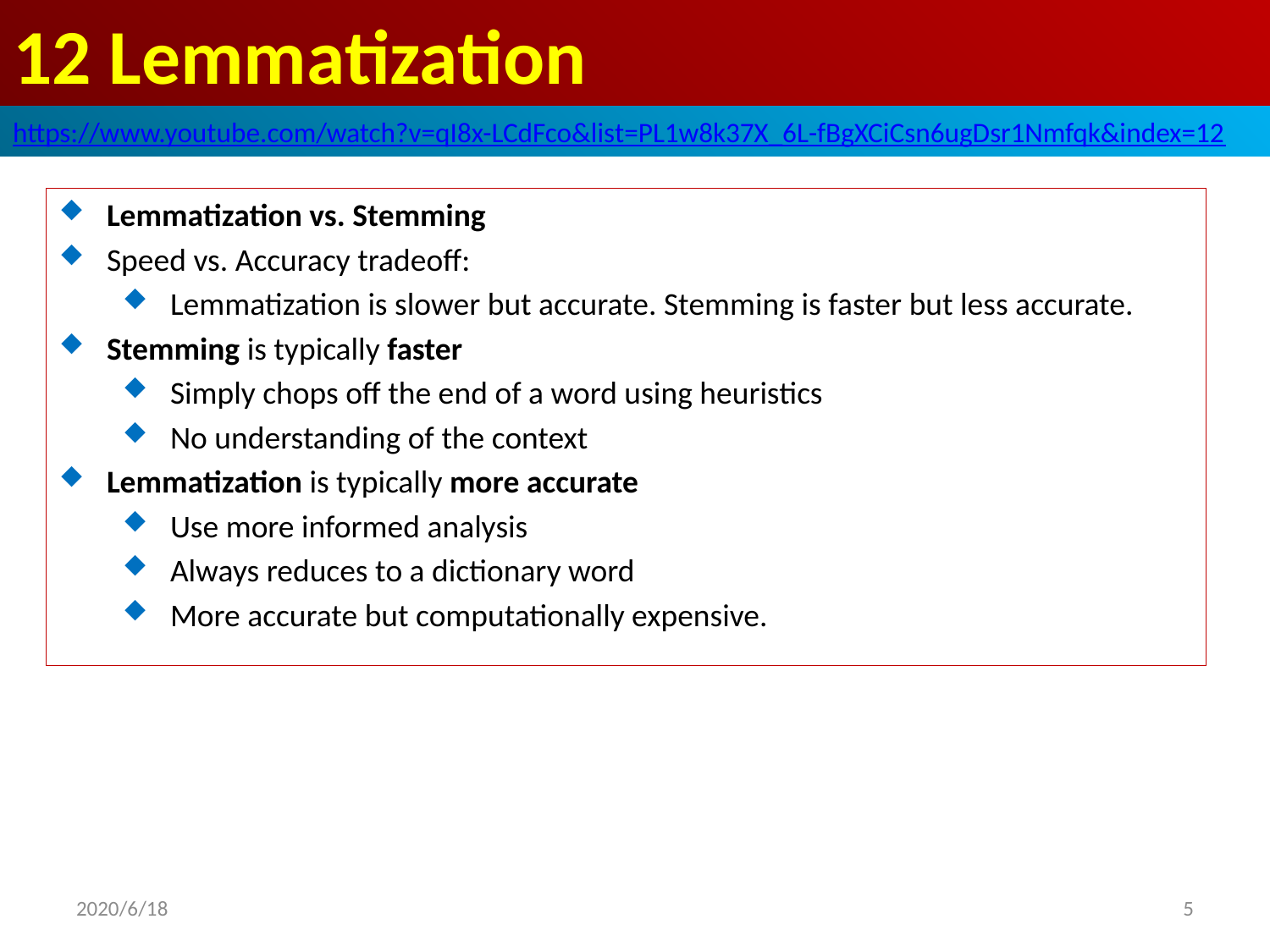

# 12 Lemmatization
https://www.youtube.com/watch?v=qI8x-LCdFco&list=PL1w8k37X_6L-fBgXCiCsn6ugDsr1Nmfqk&index=12
Lemmatization vs. Stemming
Speed vs. Accuracy tradeoff:
Lemmatization is slower but accurate. Stemming is faster but less accurate.
Stemming is typically faster
Simply chops off the end of a word using heuristics
No understanding of the context
Lemmatization is typically more accurate
Use more informed analysis
Always reduces to a dictionary word
More accurate but computationally expensive.
2020/6/18
5